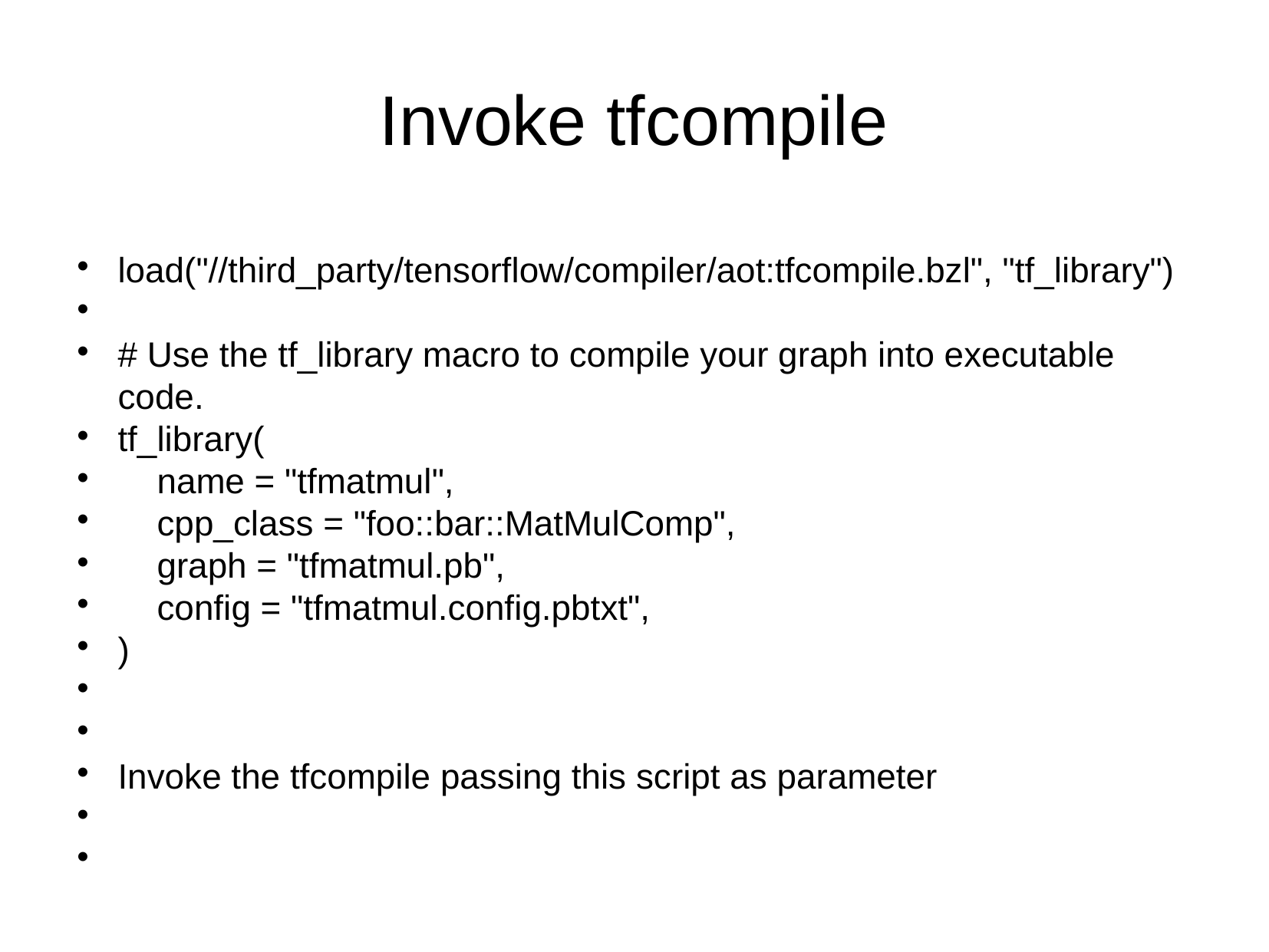

Invoke tfcompile
load("//third_party/tensorflow/compiler/aot:tfcompile.bzl", "tf_library")

# Use the tf_library macro to compile your graph into executable code.
tf_library(
    name = "tfmatmul",
    cpp_class = "foo::bar::MatMulComp",
    graph = "tfmatmul.pb",
    config = "tfmatmul.config.pbtxt",
)

Invoke the tfcompile passing this script as parameter